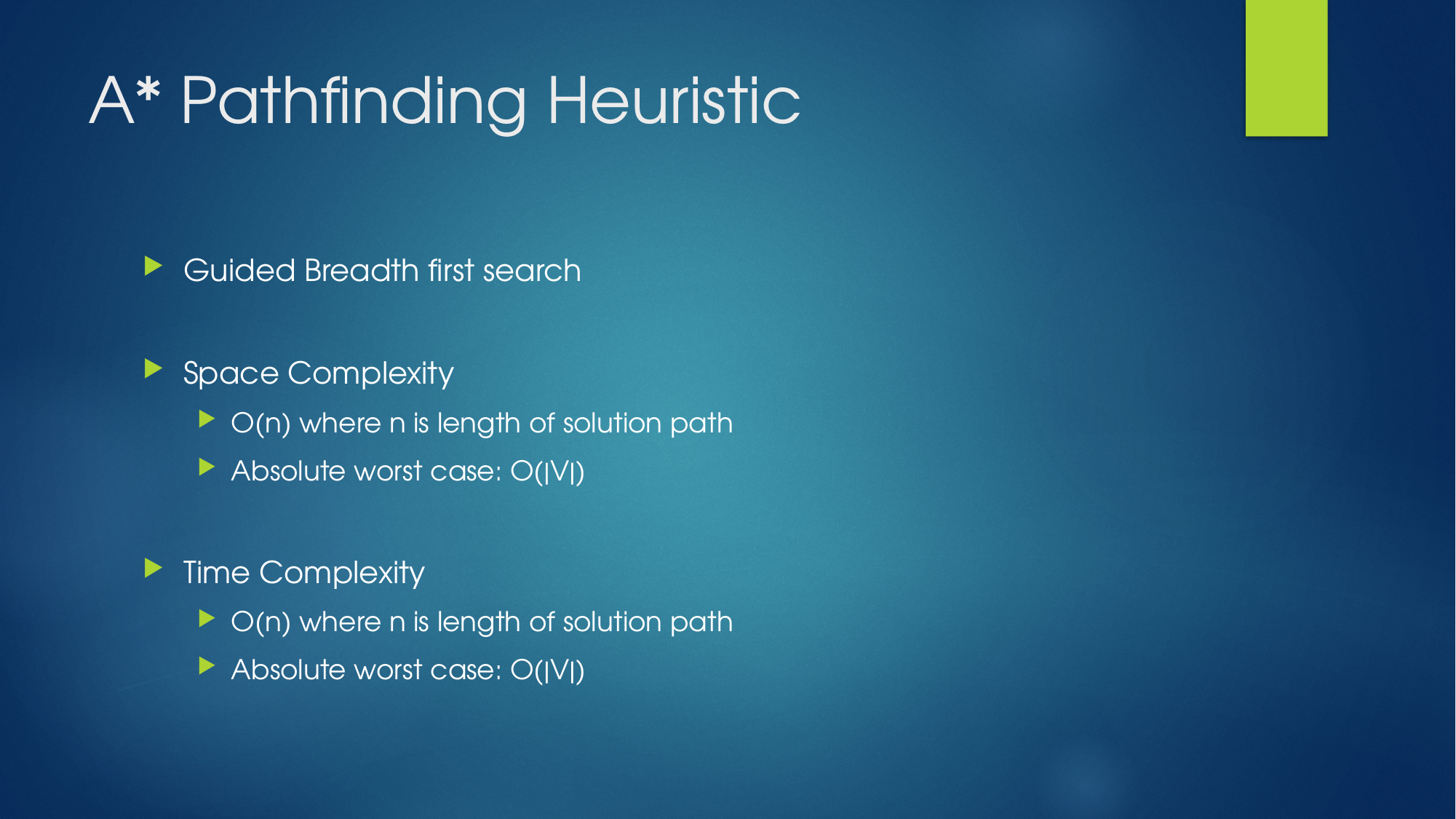

# A* Pathfinding Heuristic
Guided Breadth first search

Space Complexity
O(n) where n is length of solution path
Absolute worst case: O(|V|)

Time Complexity
O(n) where n is length of solution path
Absolute worst case: O(|V|)